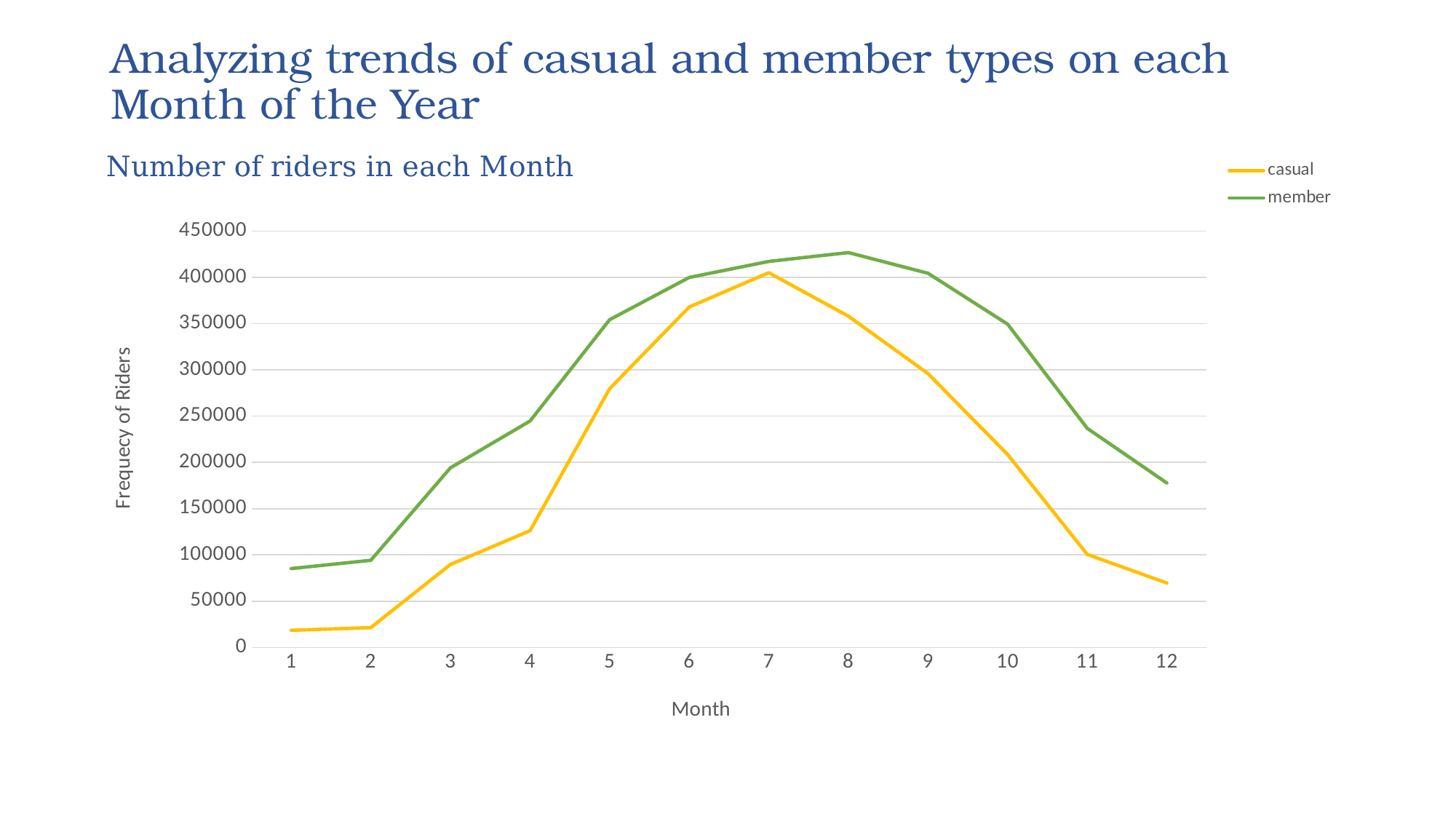

# Analyzing trends of casual and member types on each Month of the Year

### Chart: Number of riders in each Month

| Category |  |  |
|---|---|---|
| 1 | 18459.0 | 85219.0 |
| 2 | 21360.0 | 94171.0 |
| 3 | 89644.0 | 194131.0 |
| 4 | 126121.0 | 244810.0 |
| 5 | 279764.0 | 354371.0 |
| 6 | 368088.0 | 400060.0 |
| 7 | 405188.0 | 417352.0 |
| 8 | 358168.0 | 426920.0 |
| 9 | 296076.0 | 404550.0 |
| 10 | 208561.0 | 349546.0 |
| 11 | 100581.0 | 236915.0 |
| 12 | 69614.0 | 177781.0 |